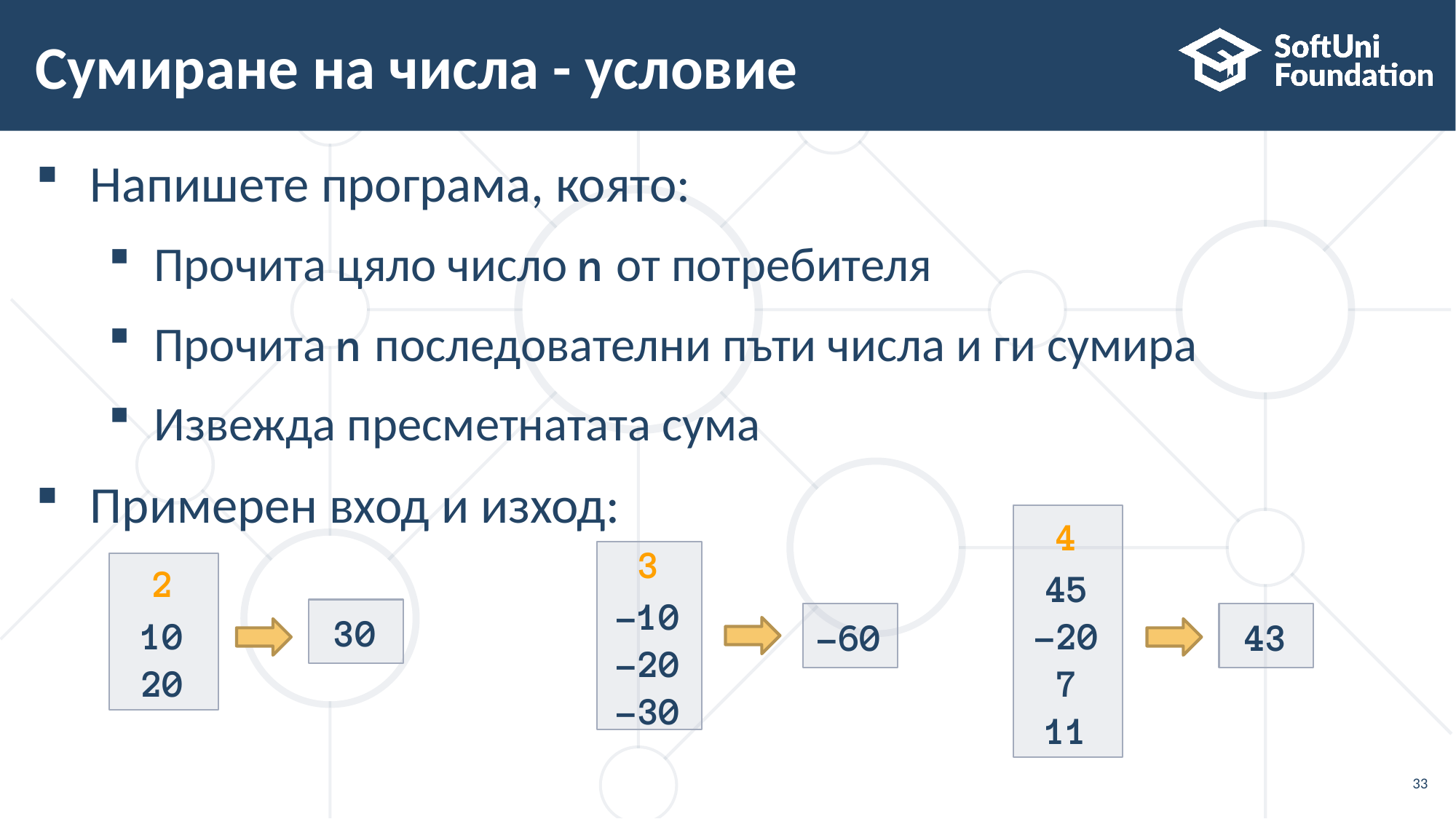

# Сумиране на числа - условие
Напишете програма, която:
Прочита цяло число n от потребителя
Прочита n последователни пъти числа и ги сумира
Извежда пресметнатата сума
Примерен вход и изход:
4
45
-20
7
11
3
-10
-20
-30
2
10
20
30
-60
43

33